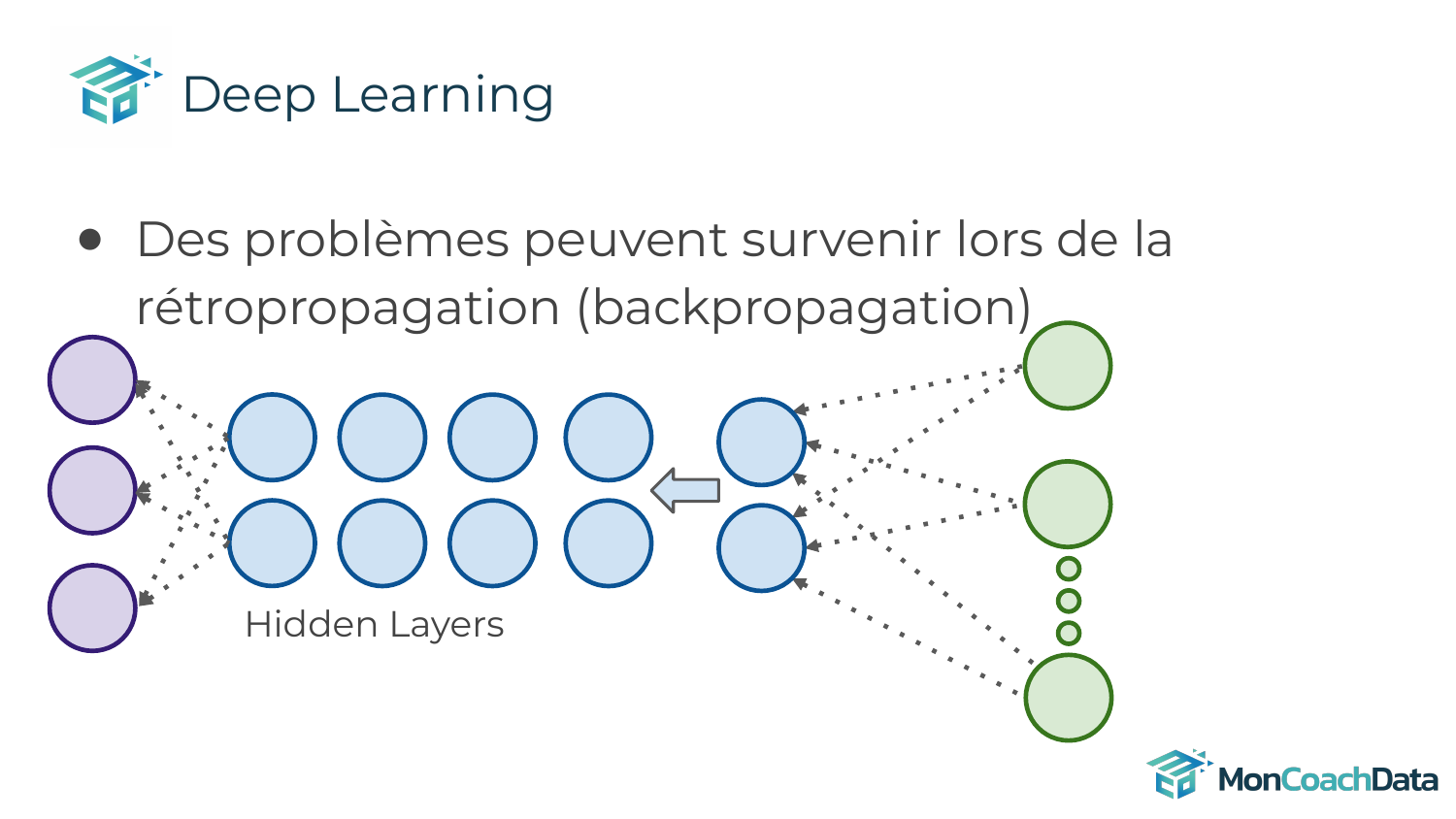

# Deep Learning
Des problèmes peuvent survenir lors de la rétropropagation (backpropagation)

Hidden Layers